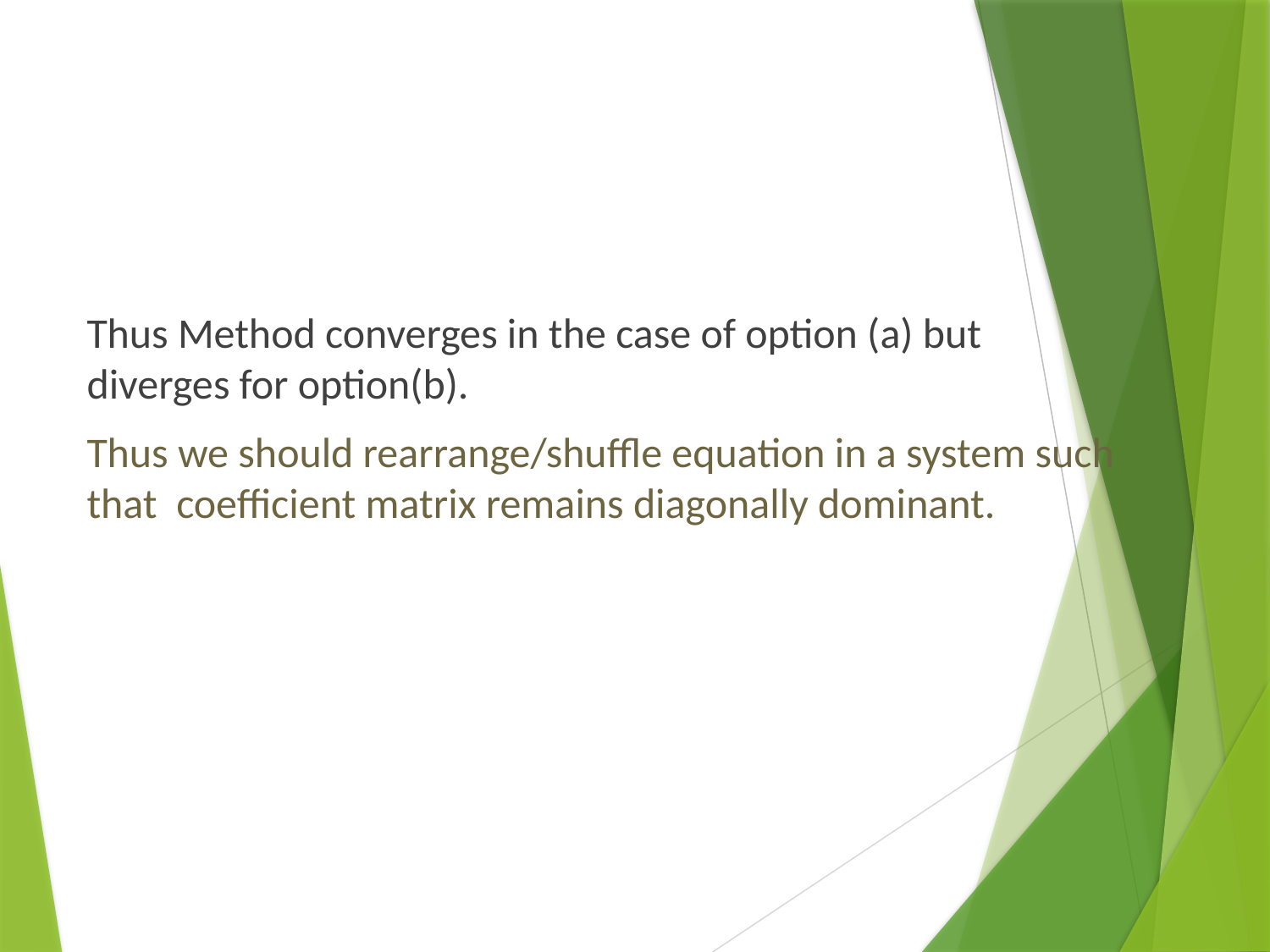

Thus Method converges in the case of option (a) but diverges for option(b).
Thus we should rearrange/shuffle equation in a system such that  coefficient matrix remains diagonally dominant.